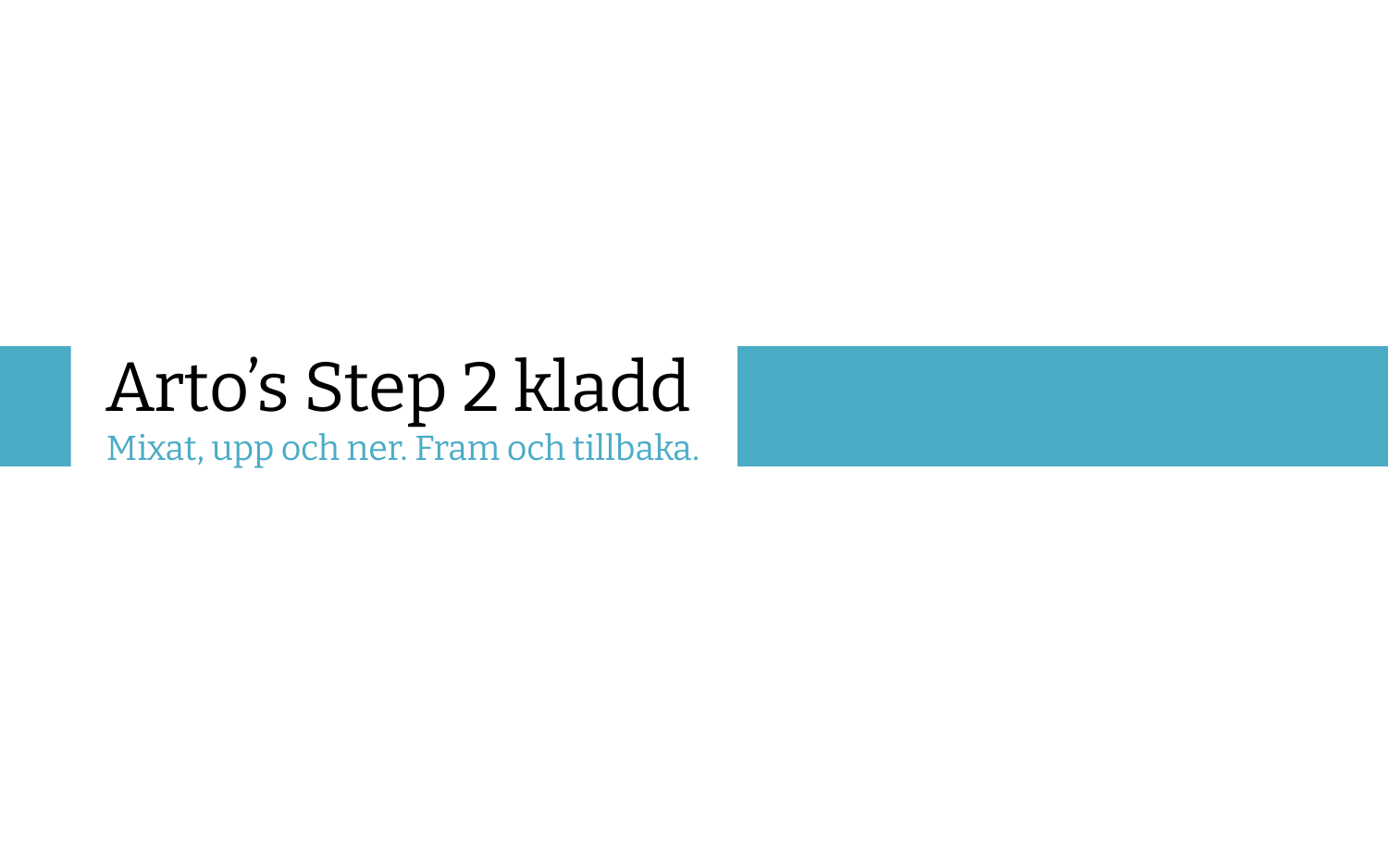

Arto’s Step 2 kladd
Mixat, upp och ner. Fram och tillbaka.